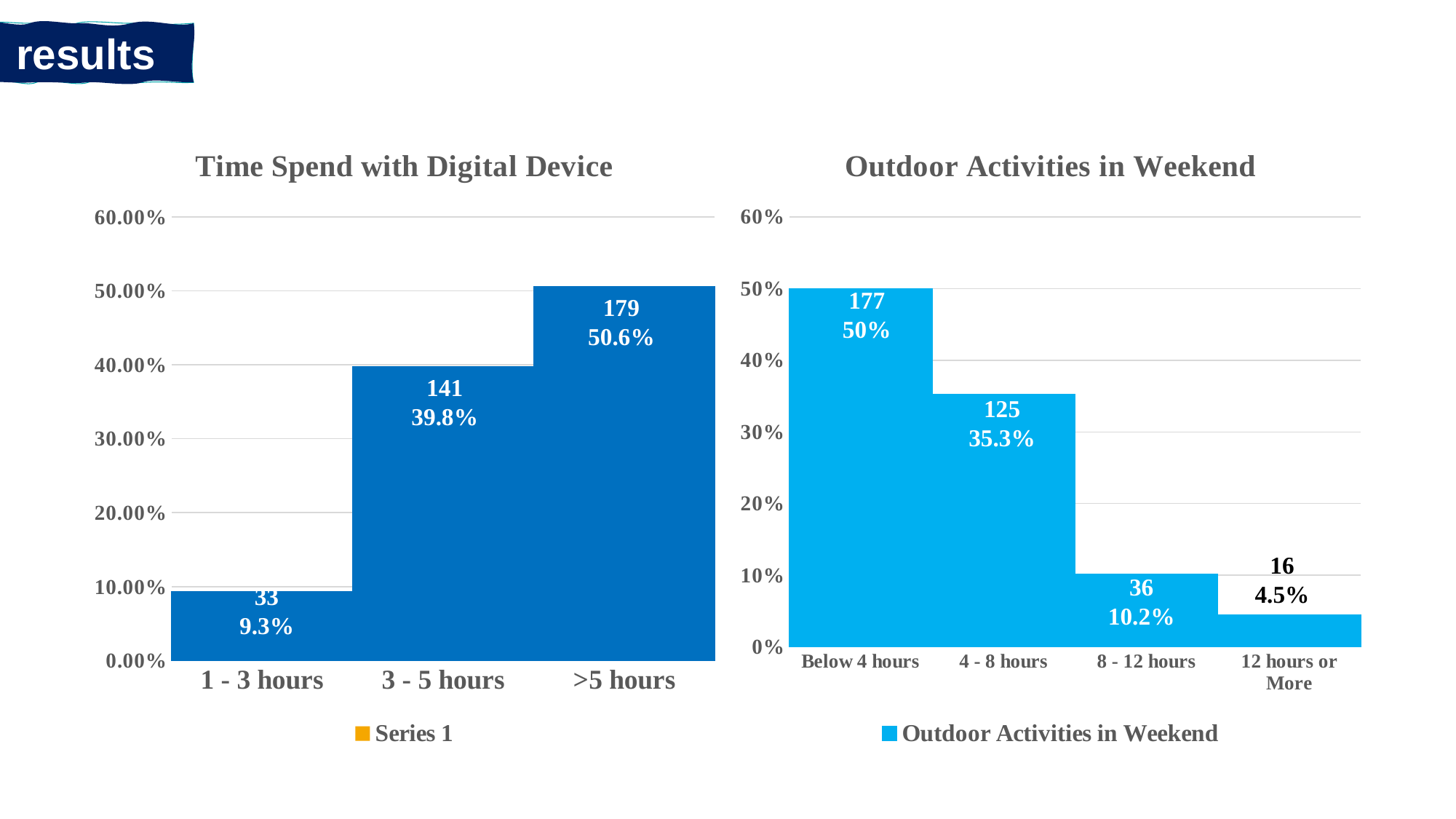

results

### Chart: Outdoor Activities in Weekend

| Category | Outdoor Activities in Weekend |
|---|---|
| Below 4 hours | 0.5 |
| 4 - 8 hours | 0.353 |
| 8 - 12 hours | 0.102 |
| 12 hours or More | 0.045 |

### Chart: Time Spend with Digital Device

| Category | Series 1 |
|---|---|
| 1 - 3 hours | 0.093 |
| 3 - 5 hours | 0.398 |
| >5 hours | 0.506 |
179
50.6%
177
50%
141
39.8%
125
35.3%
16
4.5%
36
10.2%
33
9.3%